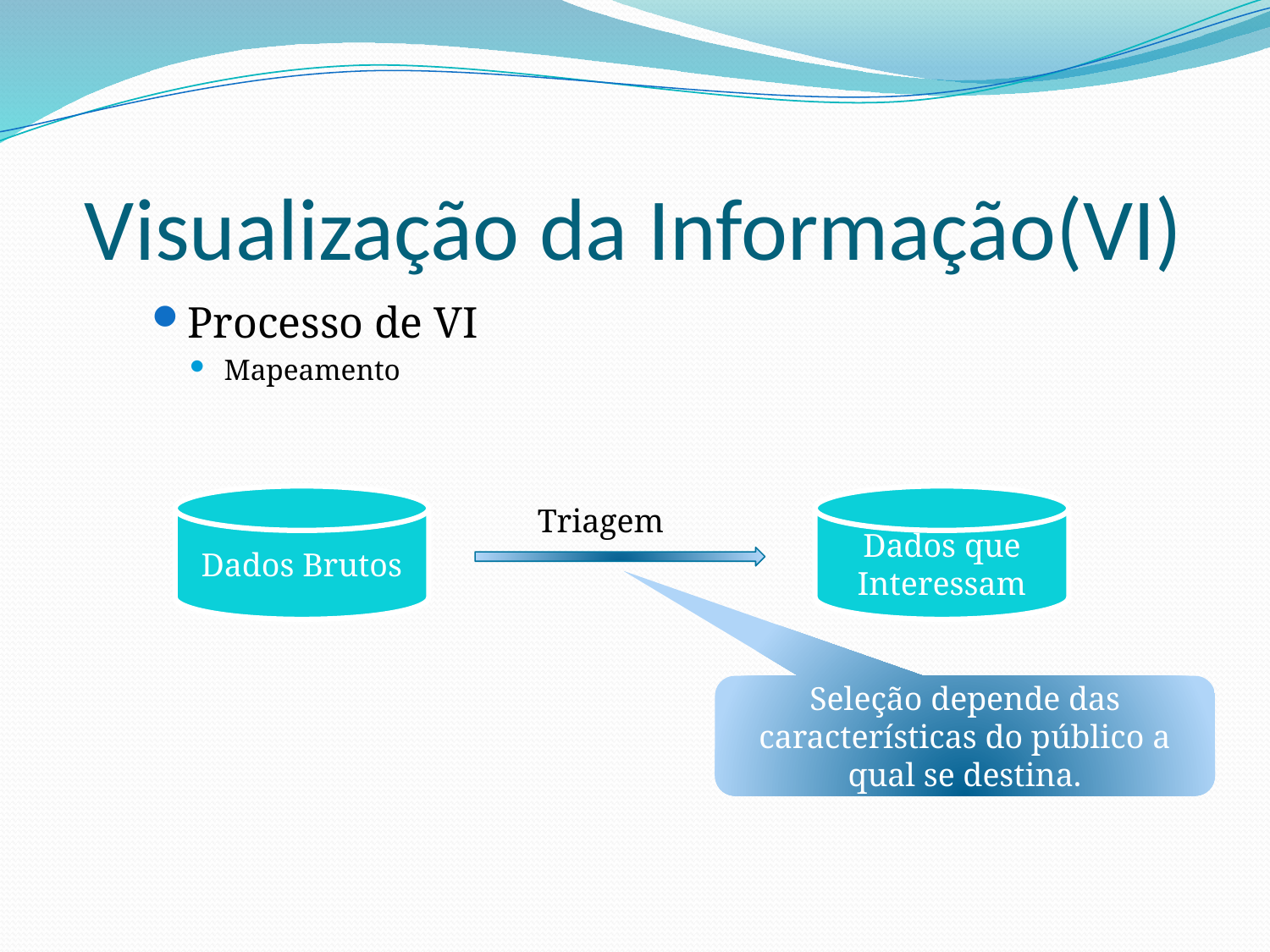

Visualização da Informação(VI)
Processo de VI
Mapeamento

Dados Brutos
Dados que Interessam
Triagem

Seleção depende das características do público a qual se destina.